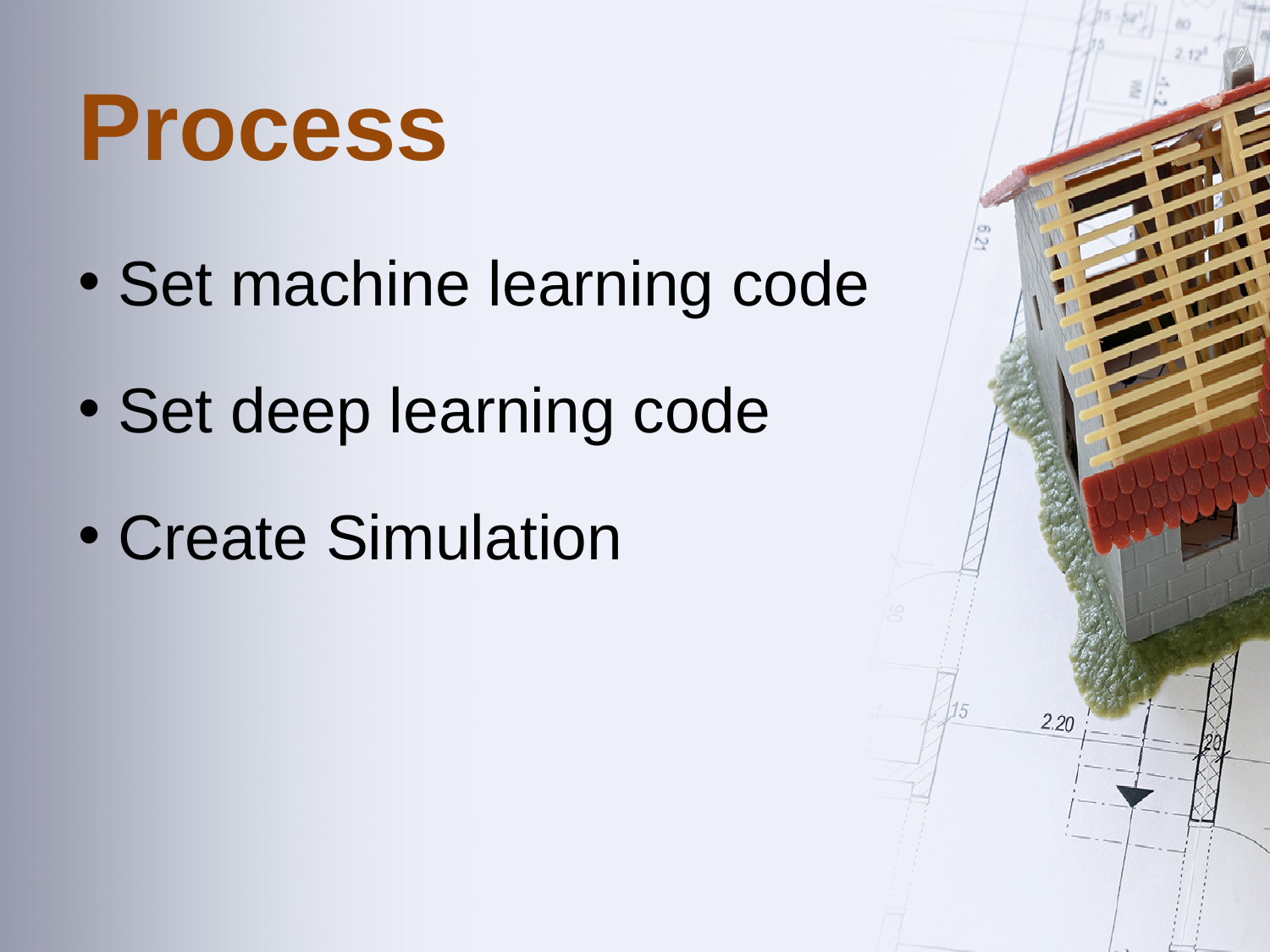

# Process
Set machine learning code
Set deep learning code
Create Simulation